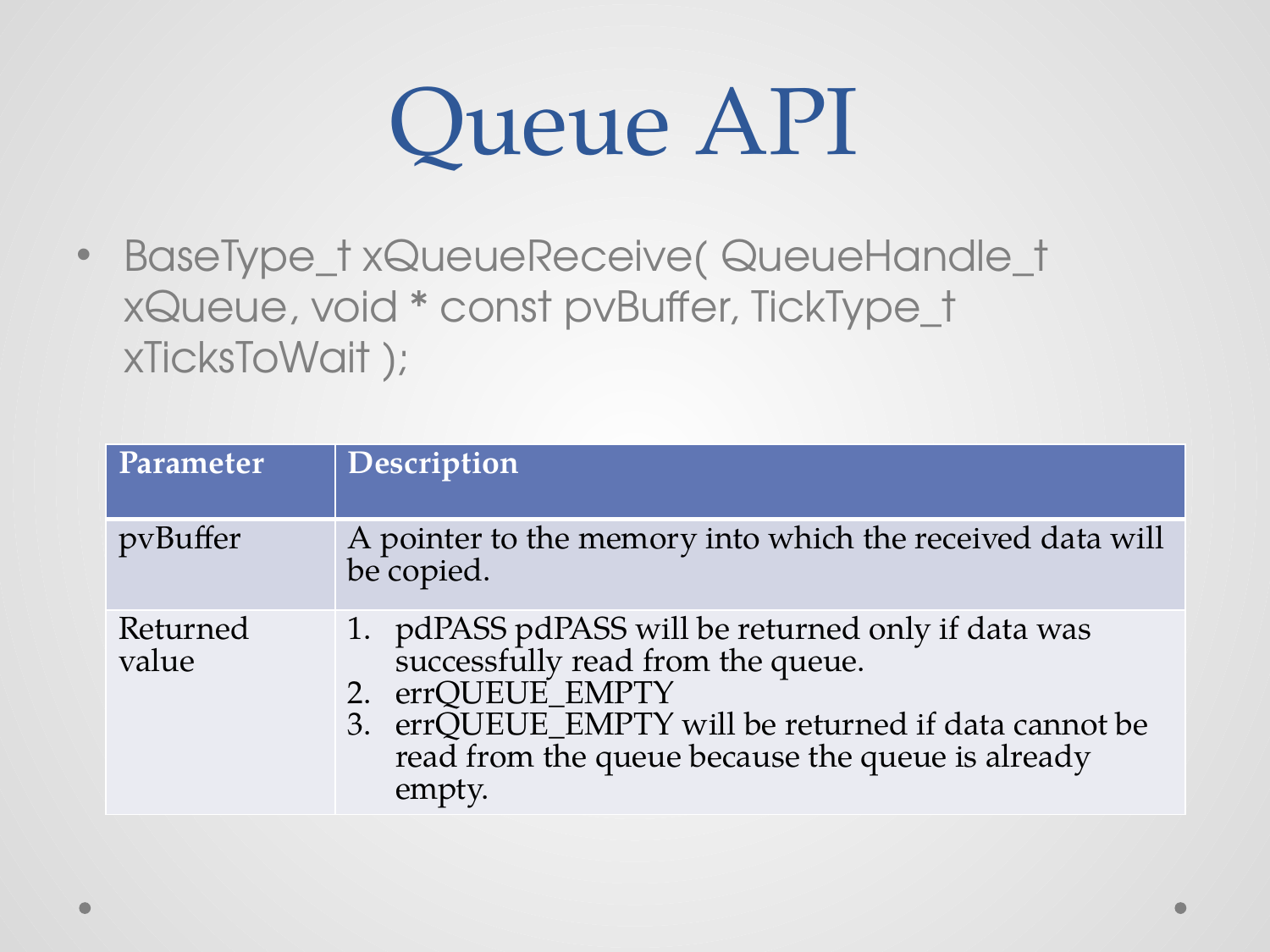

# Queue API
BaseType_t xQueueReceive( QueueHandle_t xQueue, void * const pvBuffer, TickType_t xTicksToWait );

| Parameter | Description |
| --- | --- |
| pvBuffer | A pointer to the memory into which the received data will be copied. |
| Returned value | pdPASS pdPASS will be returned only if data was successfully read from the queue. errQUEUE\_EMPTY errQUEUE\_EMPTY will be returned if data cannot be read from the queue because the queue is already empty. |